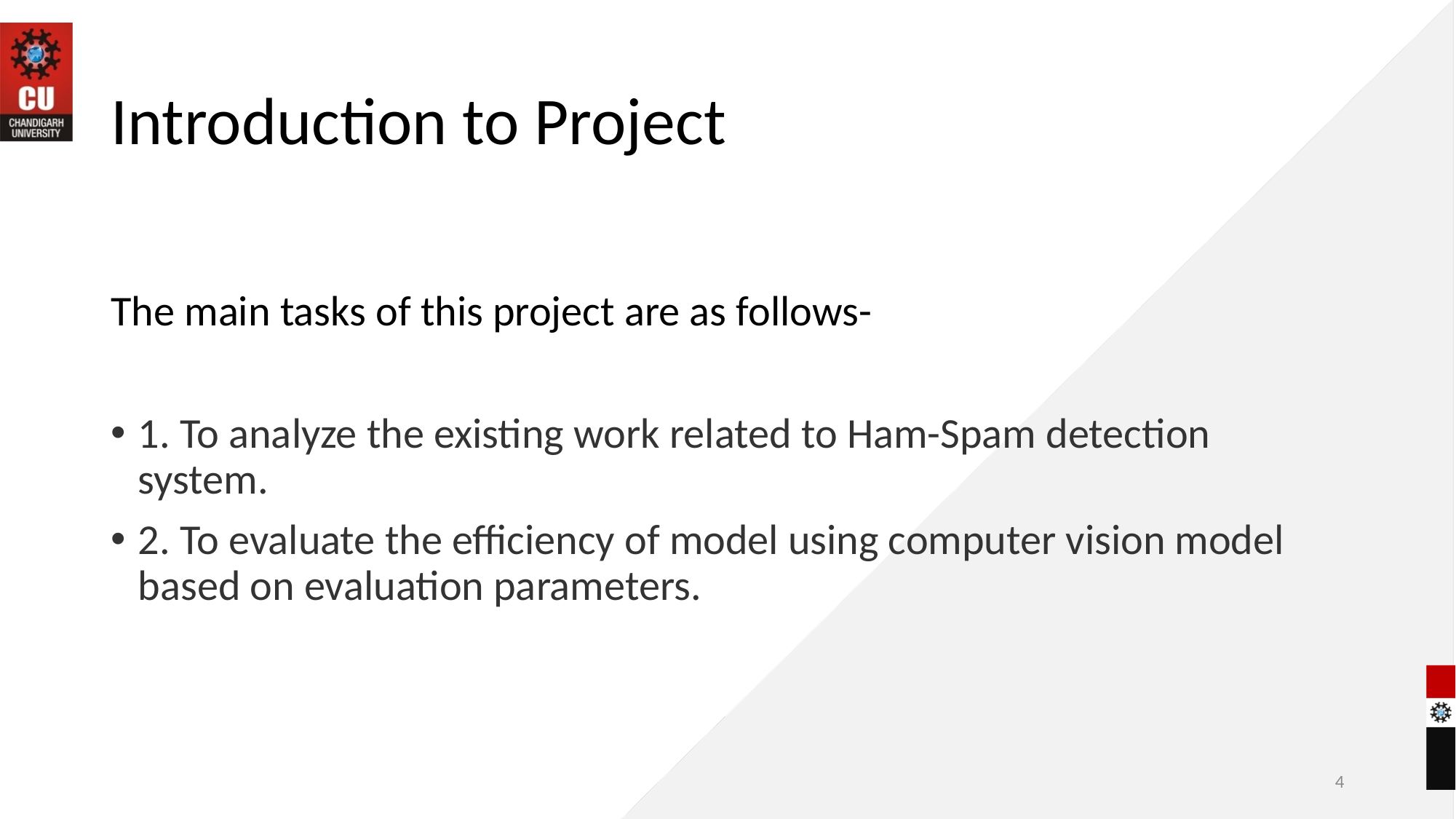

# Introduction to Project

The main tasks of this project are as follows-

1. To analyze the existing work related to Ham-Spam detection system.
2. To evaluate the efficiency of model using computer vision model based on evaluation parameters.

4